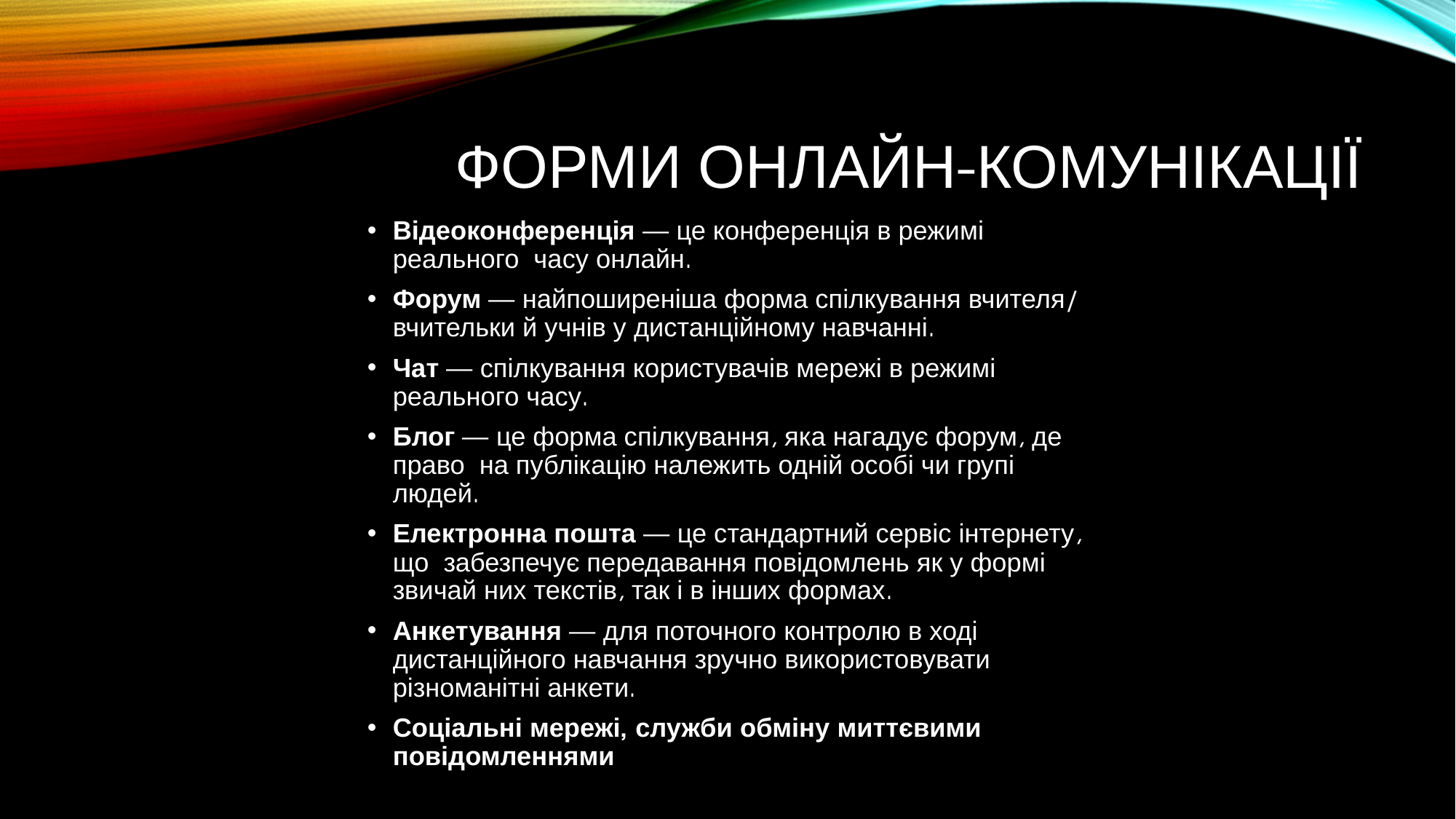

# Форми онлайн-комунікації
Відеоконференція — це конференція в режимі реального  часу онлайн.
Форум — найпоширеніша форма спілкування вчителя/ вчительки й учнів у дистанційному навчанні.
Чат — спілкування користувачів мережі в режимі реального часу.
Блог — це форма спілкування, яка нагадує форум, де право  на публікацію належить одній особі чи групі людей.
Електронна пошта — це стандартний сервіс інтернету, що  забезпечує передавання повідомлень як у формі звичай них текстів, так і в інших формах.
Анкетування — для поточного контролю в ході дистанційного навчання зручно використовувати різноманітні анкети.
Соціальні мережі, служби обміну миттєвими повідомленнями